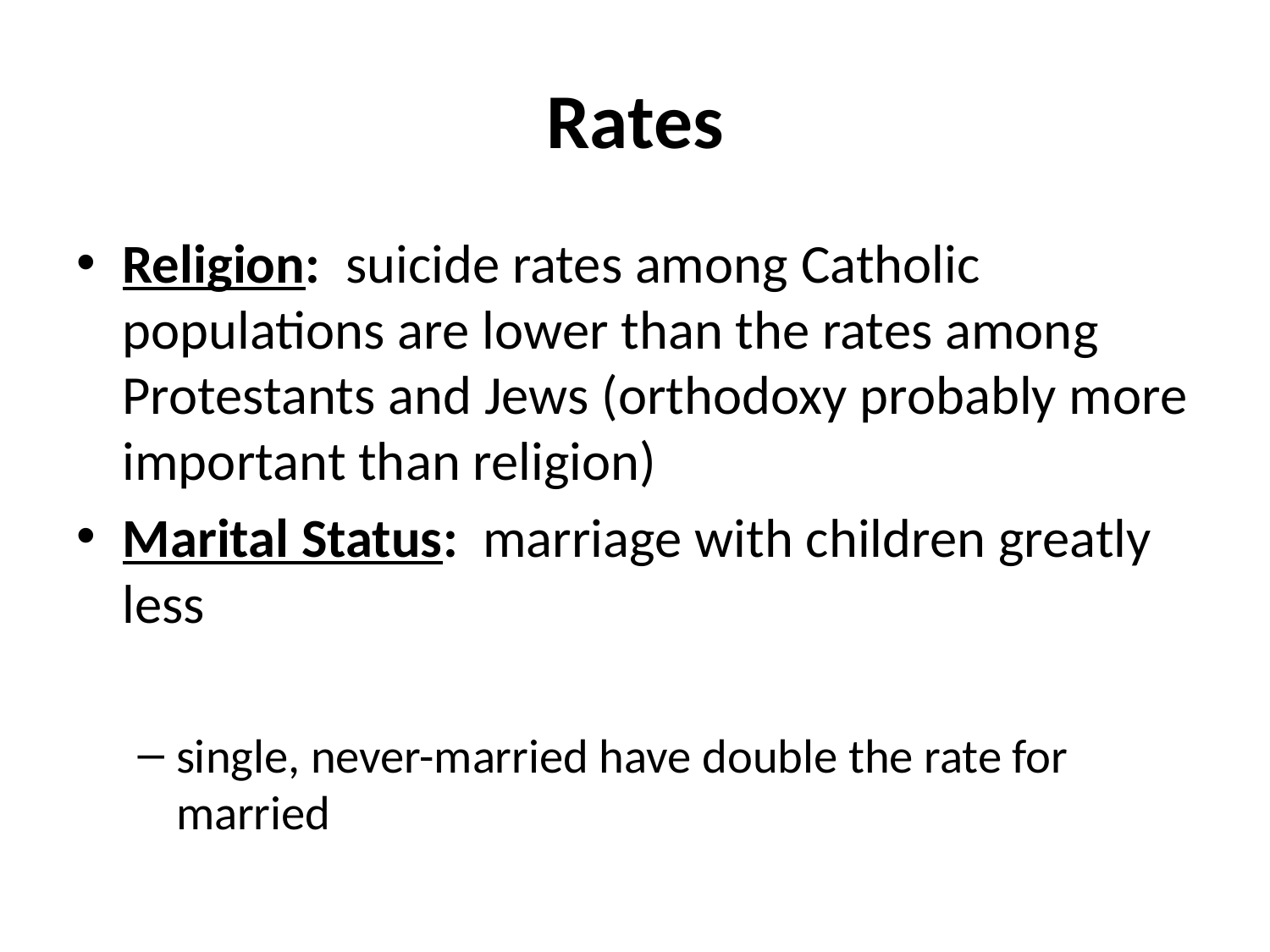

# Rates
Religion:  suicide rates among Catholic populations are lower than the rates among Protestants and Jews (orthodoxy probably more important than religion)
Marital Status:  marriage with children greatly less

single, never-married have double the rate for married